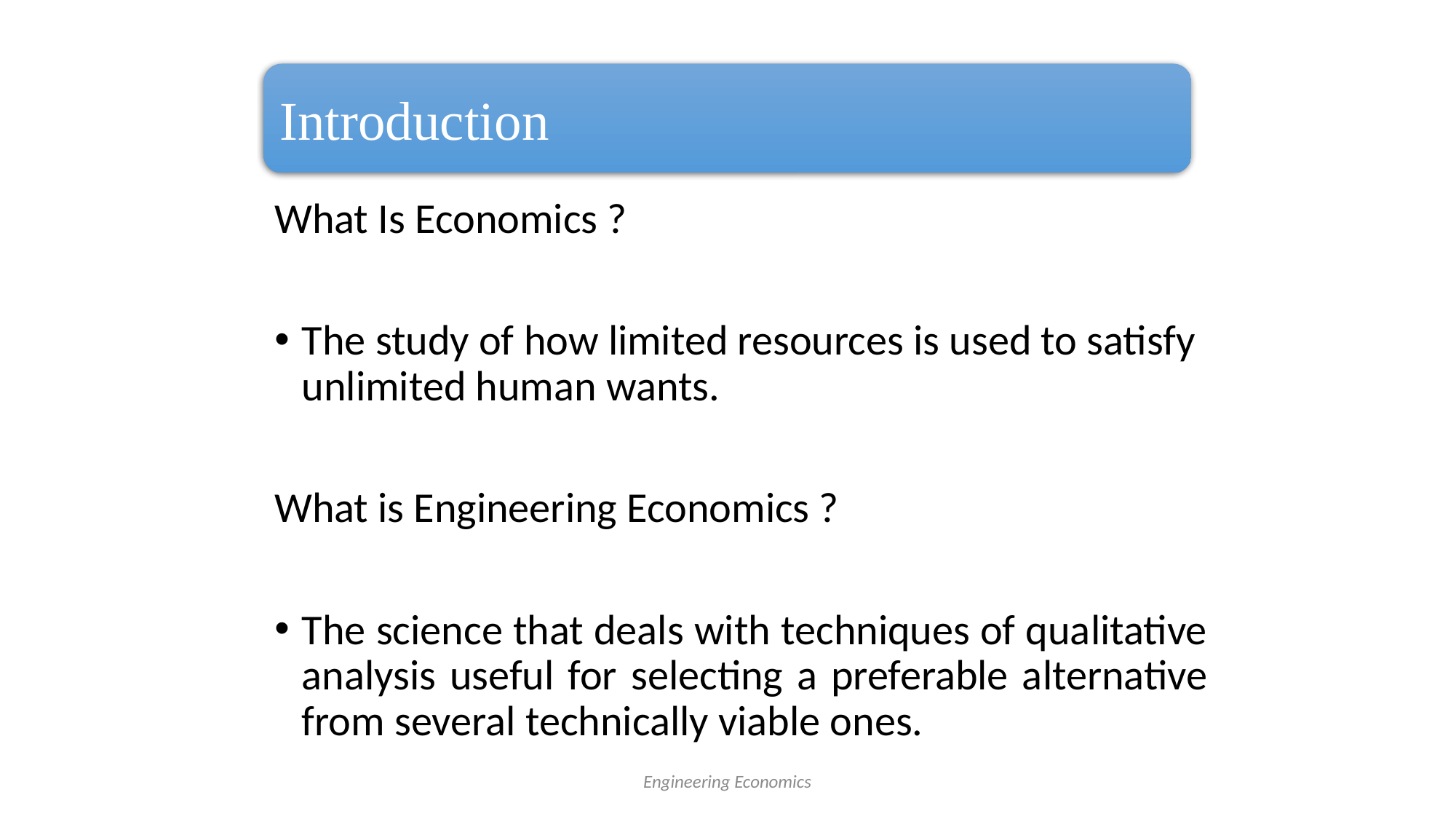

Introduction
What Is Economics ?

The study of how limited resources is used to satisfy unlimited human wants.

What is Engineering Economics ?

The science that deals with techniques of qualitative analysis useful for selecting a preferable alternative from several technically viable ones.
Engineering Economics